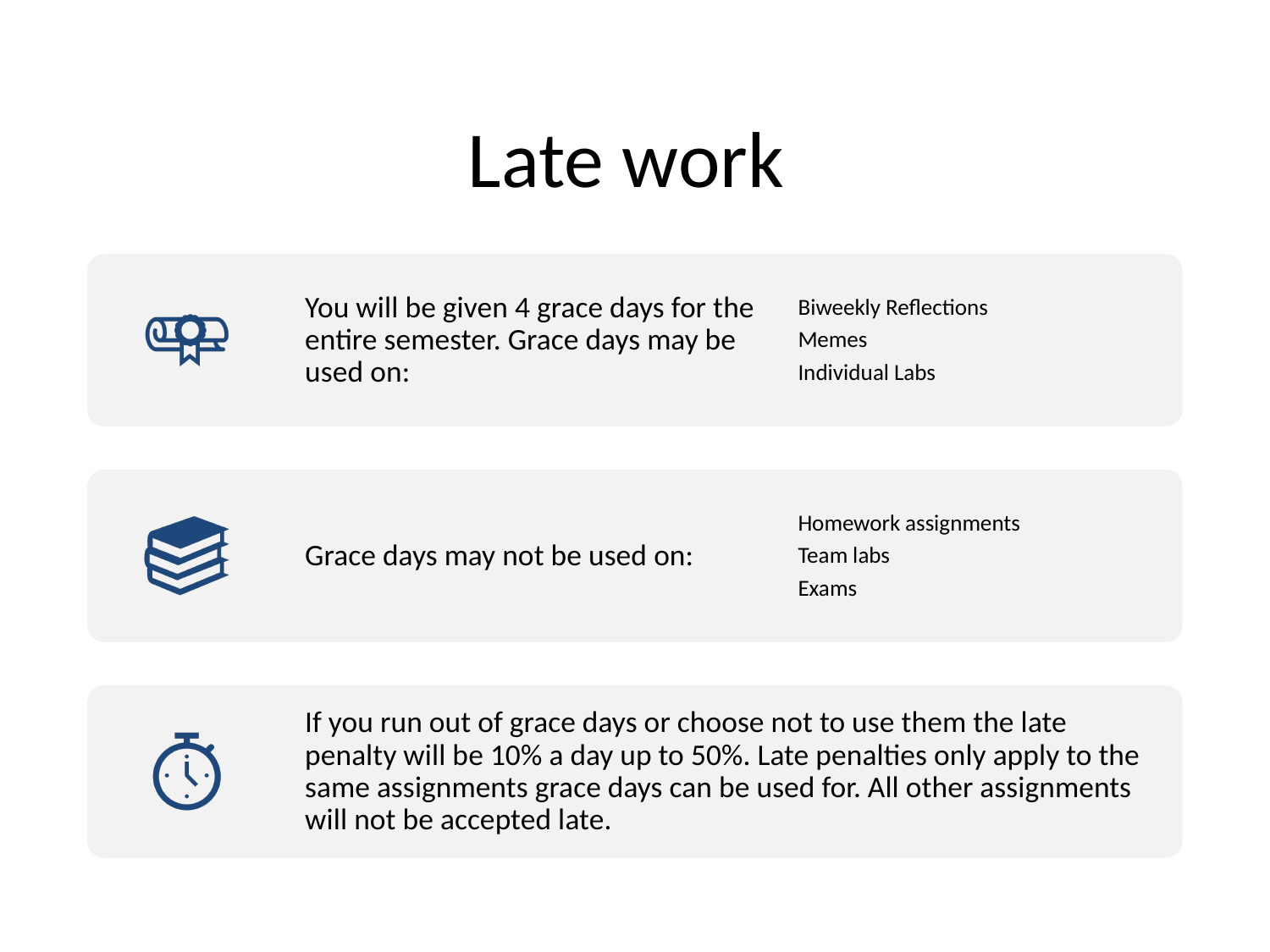

# Late work
You will be given 4 grace days for the entire semester. Grace days may be used on:
Biweekly Reflections
Memes
Individual Labs
Grace days may not be used on:
Homework assignments
Team labs
Exams
If you run out of grace days or choose not to use them the late penalty will be 10% a day up to 50%. Late penalties only apply to the same assignments grace days can be used for. All other assignments will not be accepted late.